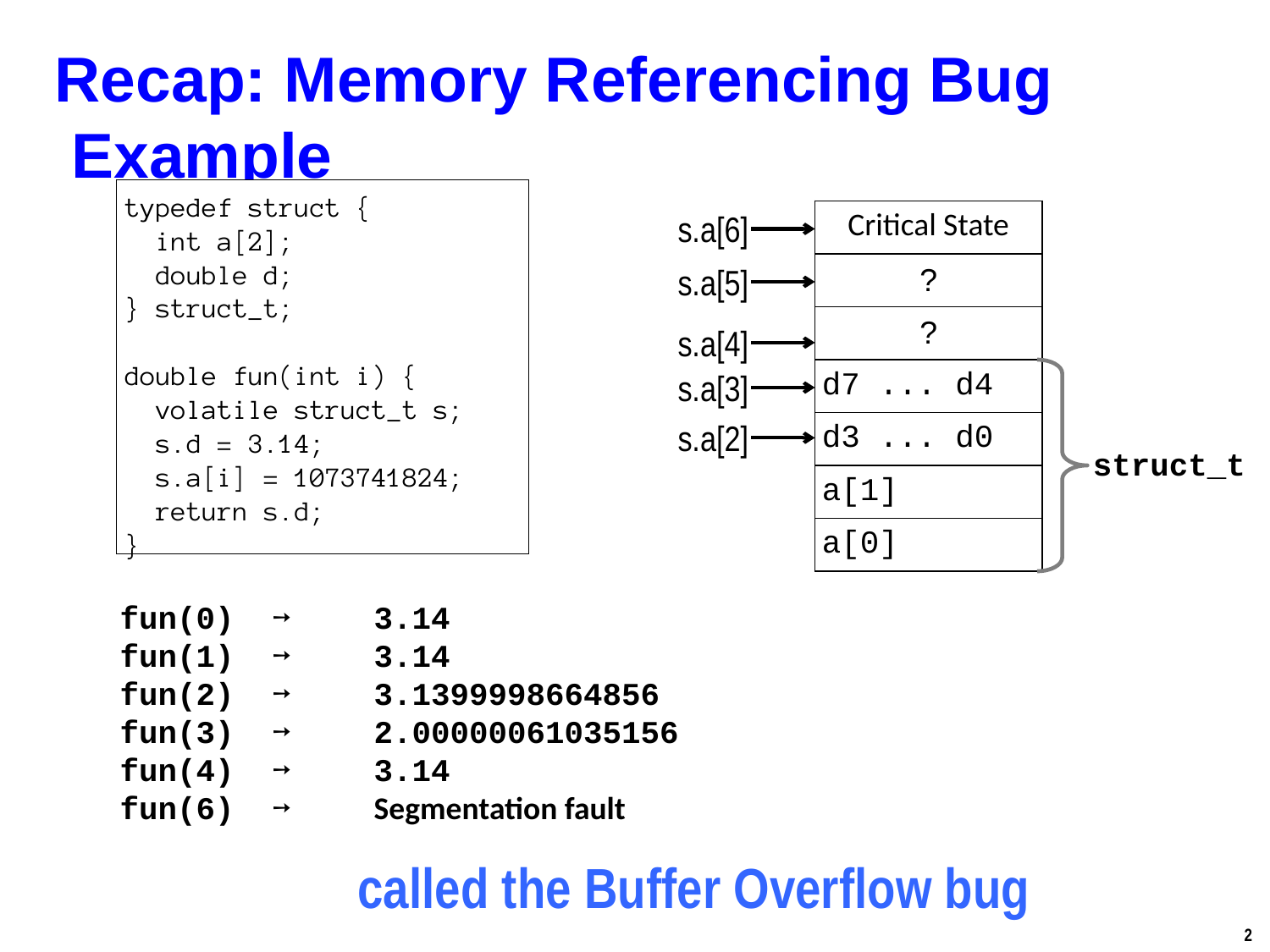

Carnegie Mellon
# Recap: Memory Referencing Bug Example
typedef struct {
  int a[2];
  double d;
} struct_t;

double fun(int i) {
  volatile struct_t s;
  s.d = 3.14;
  s.a[i] = 1073741824;
  return s.d;
}
s.a[6]
| Critical State |  |
| --- | --- |
| ? |  |
| ? |  |
| d7 ... d4 |  |
| d3 ... d0 |  |
| a[1] |  |
| a[0] |  |
s.a[5]
s.a[4]
s.a[3]

s.a[2]
struct_t
fun(0)  ➙	3.14
fun(1)  ➙	3.14
fun(2)  ➙	3.1399998664856
fun(3)  ➙	2.00000061035156
fun(4)  ➙	3.14
fun(6)  ➙	Segmentation fault
called the Buffer Overflow bug